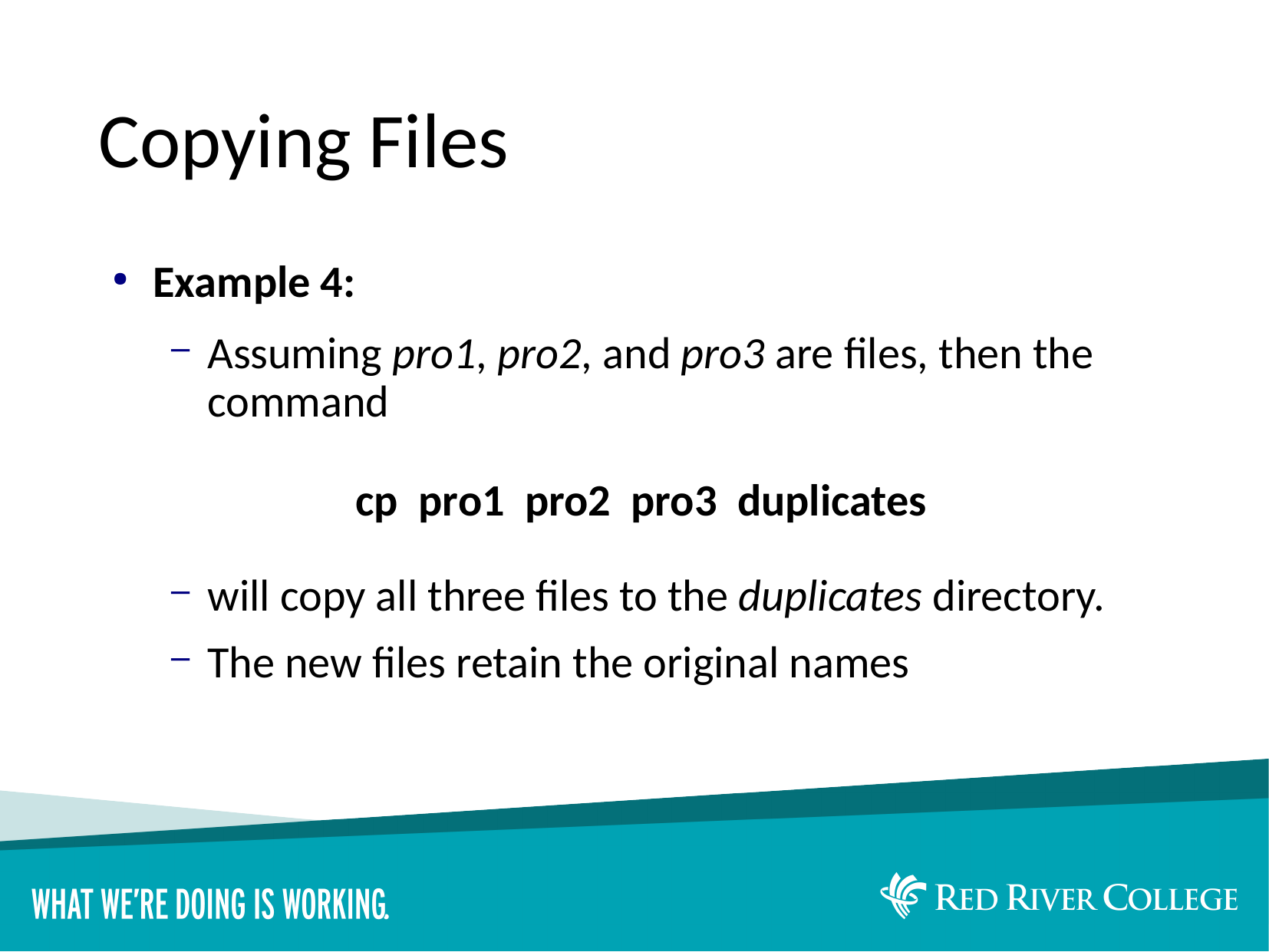

# Copying Files
Example 4:
Assuming pro1, pro2, and pro3 are files, then the command

cp  pro1  pro2  pro3  duplicates

will copy all three files to the duplicates directory.
The new files retain the original names